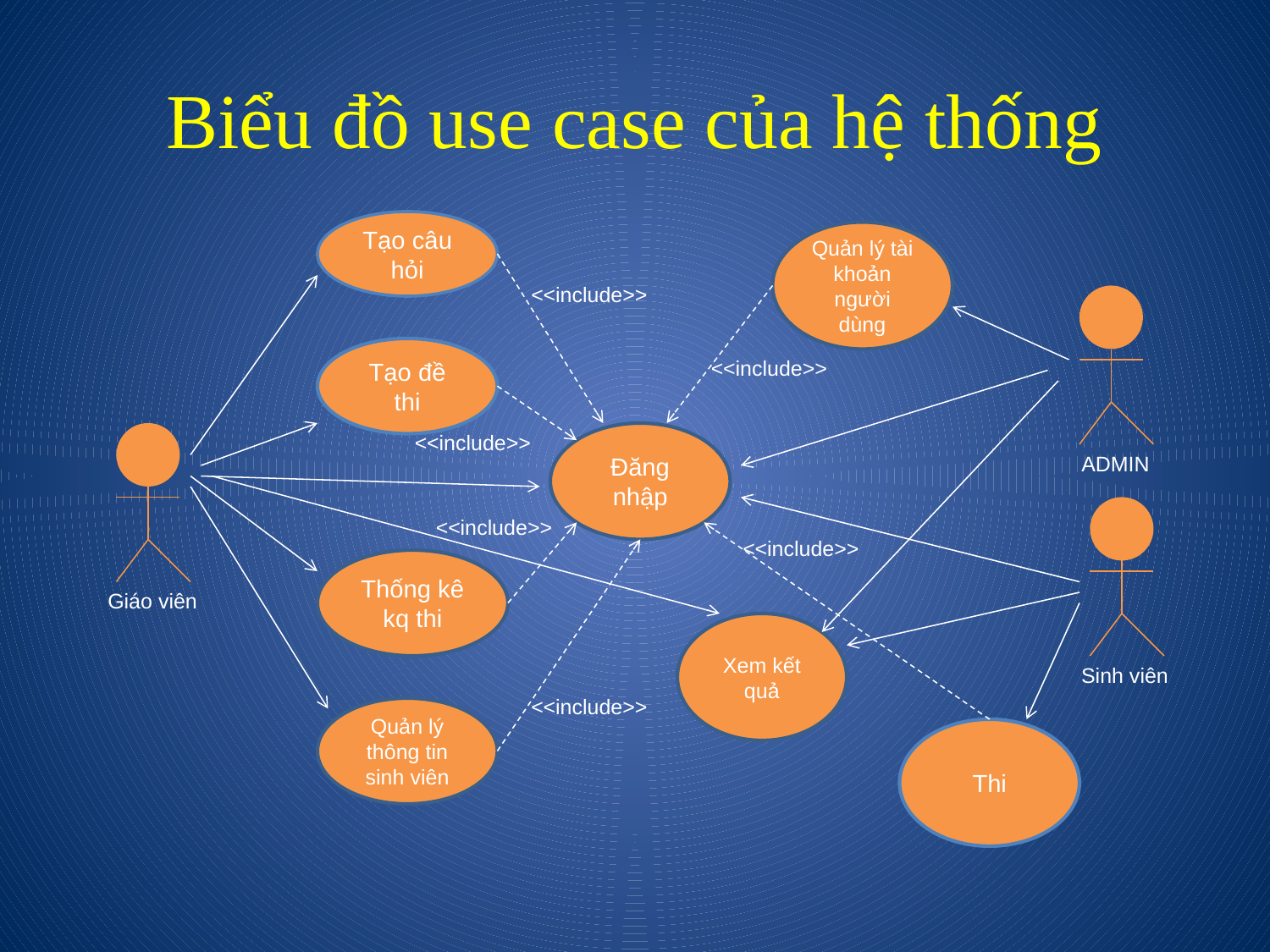

# Biểu đồ use case của hệ thống
Tạo câu hỏi
Quản lý tài khoản người dùng
<<include>>

Tạo đề thi
<<include>>

<<include>>
Đăng nhập
ADMIN

<<include>>

<<include>>

Thống kê kq thi
Giáo viên
Xem kết quả
Sinh viên
<<include>>

Quản lý thông tin sinh viên
Thi